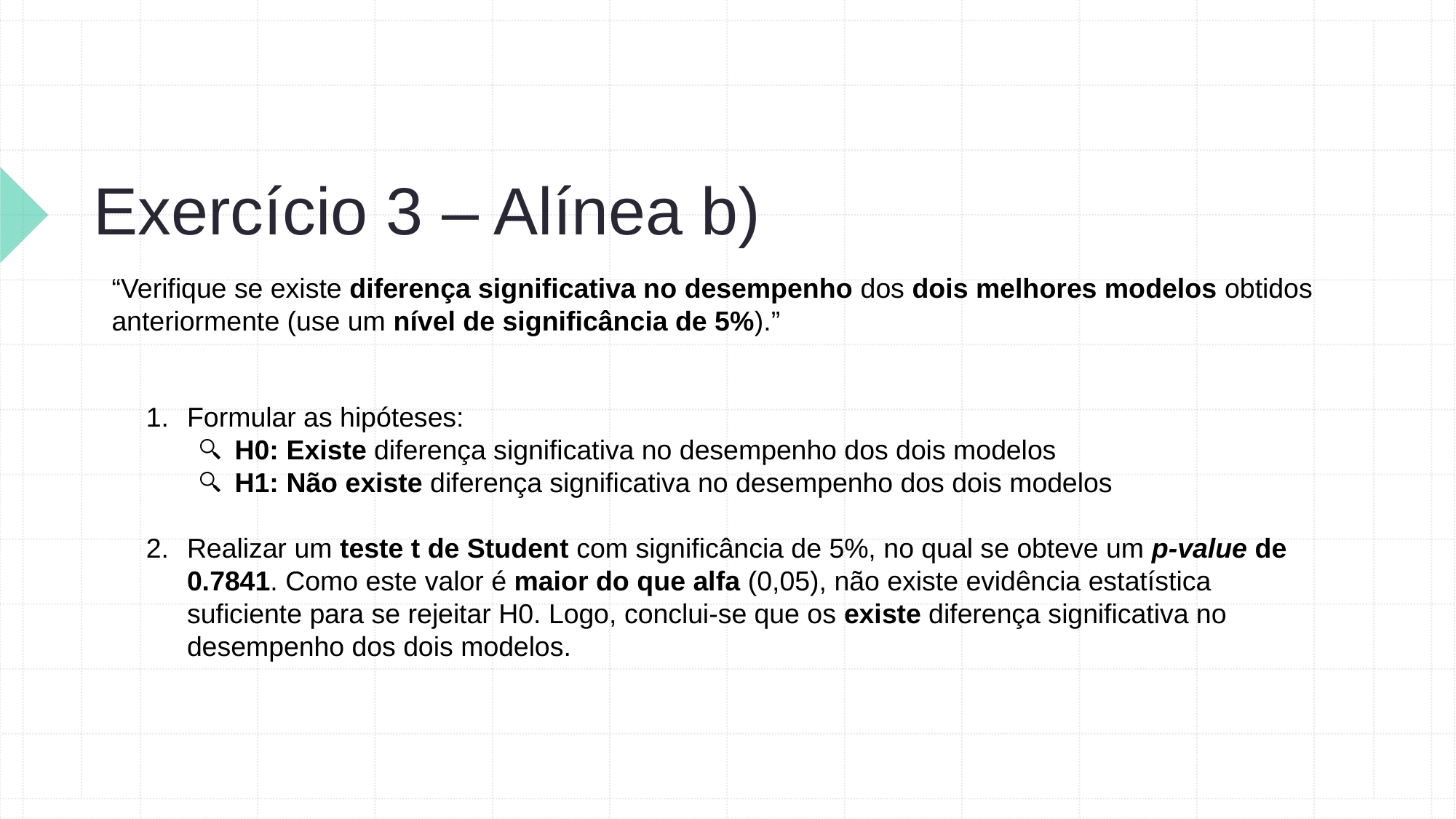

# Exercício 3 – Alínea b)
“Verifique se existe diferença significativa no desempenho dos dois melhores modelos obtidos anteriormente (use um nível de significância de 5%).”
Formular as hipóteses:
H0: Existe diferença significativa no desempenho dos dois modelos
H1: Não existe diferença significativa no desempenho dos dois modelos

Realizar um teste t de Student com significância de 5%, no qual se obteve um p-value de 0.7841. Como este valor é maior do que alfa (0,05), não existe evidência estatística suficiente para se rejeitar H0. Logo, conclui-se que os existe diferença significativa no desempenho dos dois modelos.